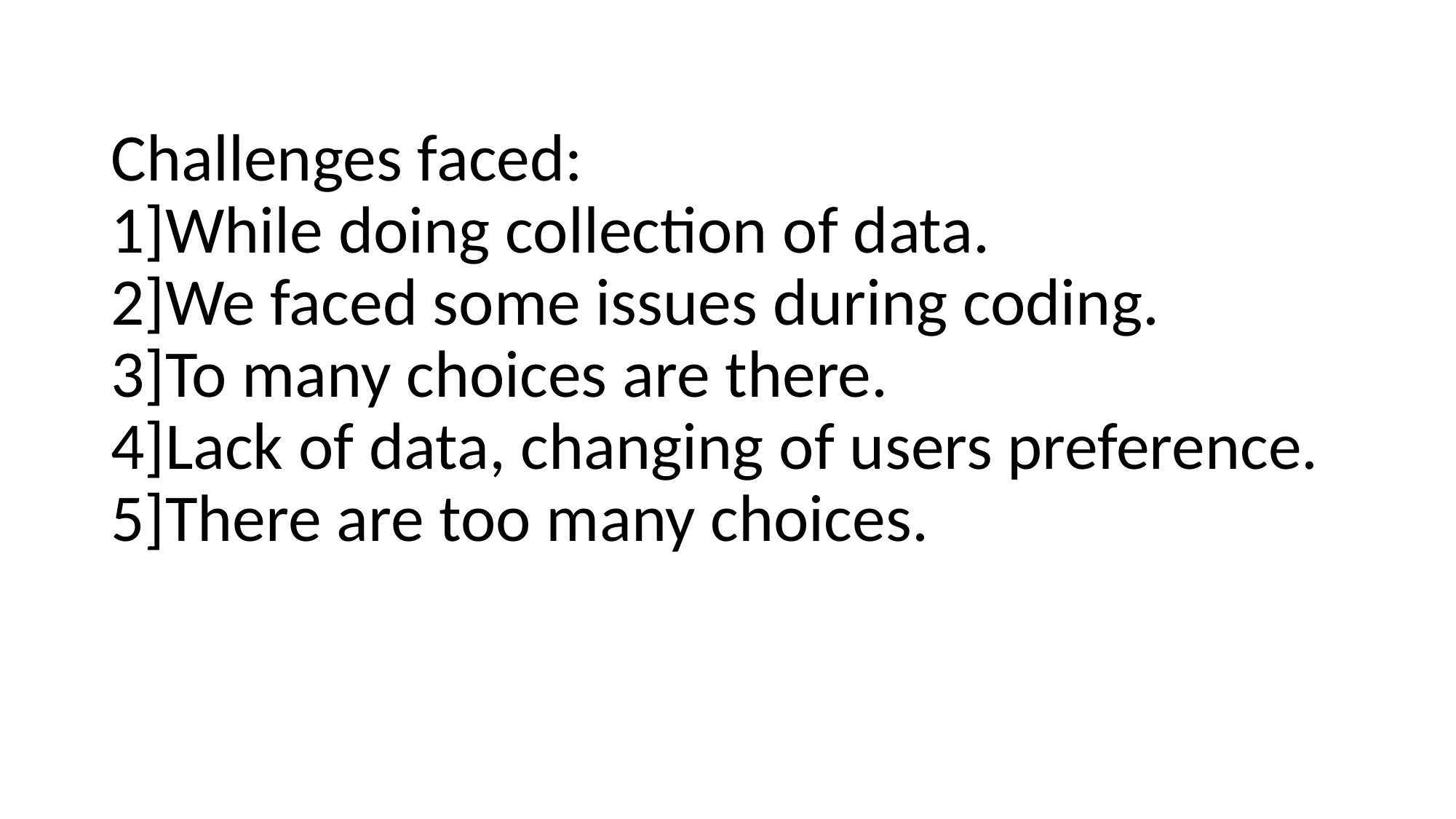

# Challenges faced: 1]While doing collection of data. 2]We faced some issues during coding. 3]To many choices are there. 4]Lack of data, changing of users preference. 5]There are too many choices.